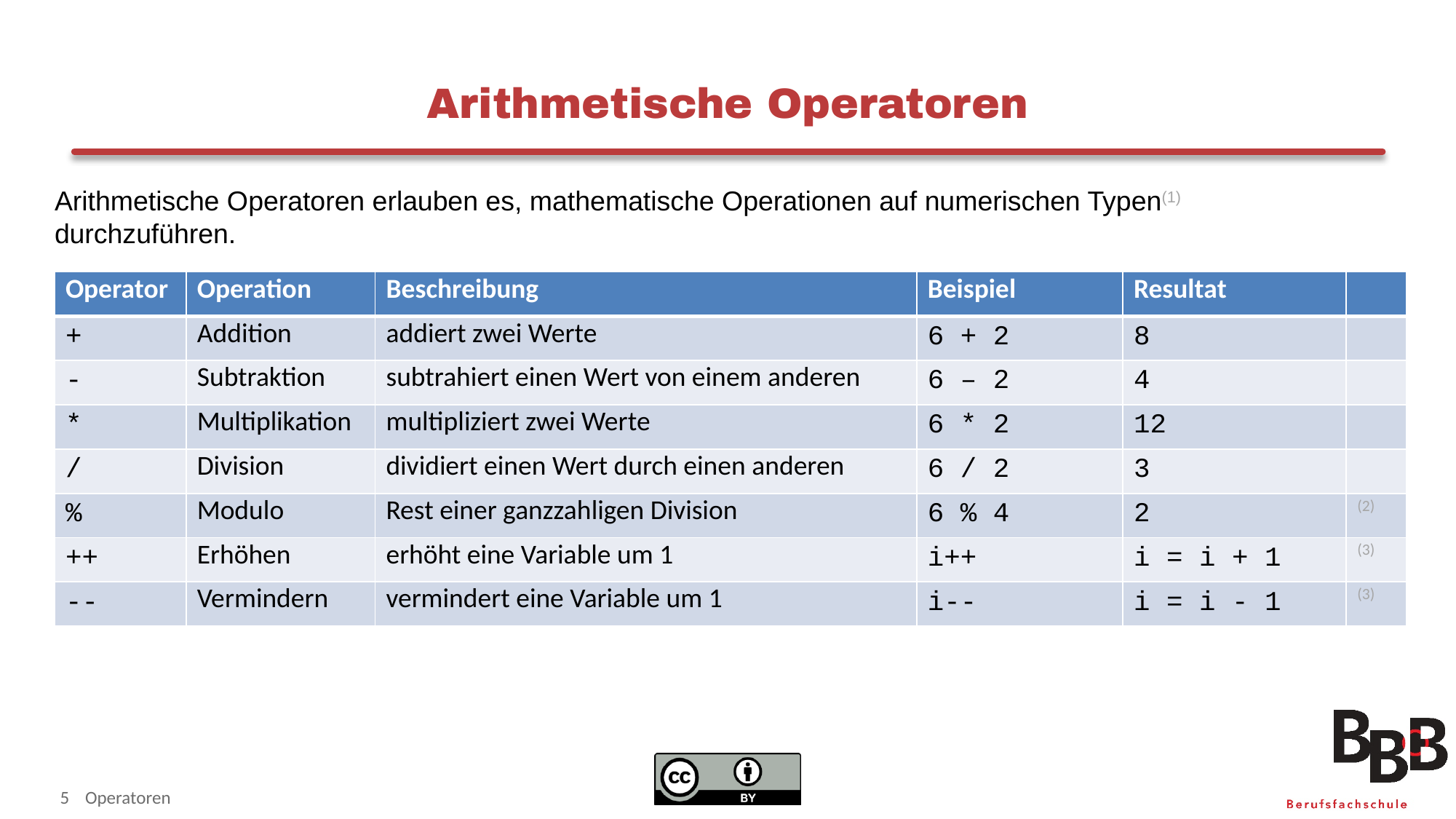

# Arithmetische Operatoren
Arithmetische Operatoren erlauben es, mathematische Operationen auf numerischen Typen(1)  durchzuführen.

| Operator | Operation | Beschreibung | Beispiel | Resultat |  |
| --- | --- | --- | --- | --- | --- |
| + | Addition | addiert zwei Werte | 6 + 2 | 8 |  |
| - | Subtraktion | subtrahiert einen Wert von einem anderen | 6 – 2 | 4 |  |
| \* | Multiplikation | multipliziert zwei Werte | 6 \* 2 | 12 |  |
| / | Division | dividiert einen Wert durch einen anderen | 6 / 2 | 3 |  |
| % | Modulo | Rest einer ganzzahligen Division | 6 % 4 | 2 | (2) |
| ++ | Erhöhen | erhöht eine Variable um 1 | i++ | i = i + 1 | (3) |
| -- | Vermindern | vermindert eine Variable um 1 | i-- | i = i - 1 | (3) |
5
Operatoren